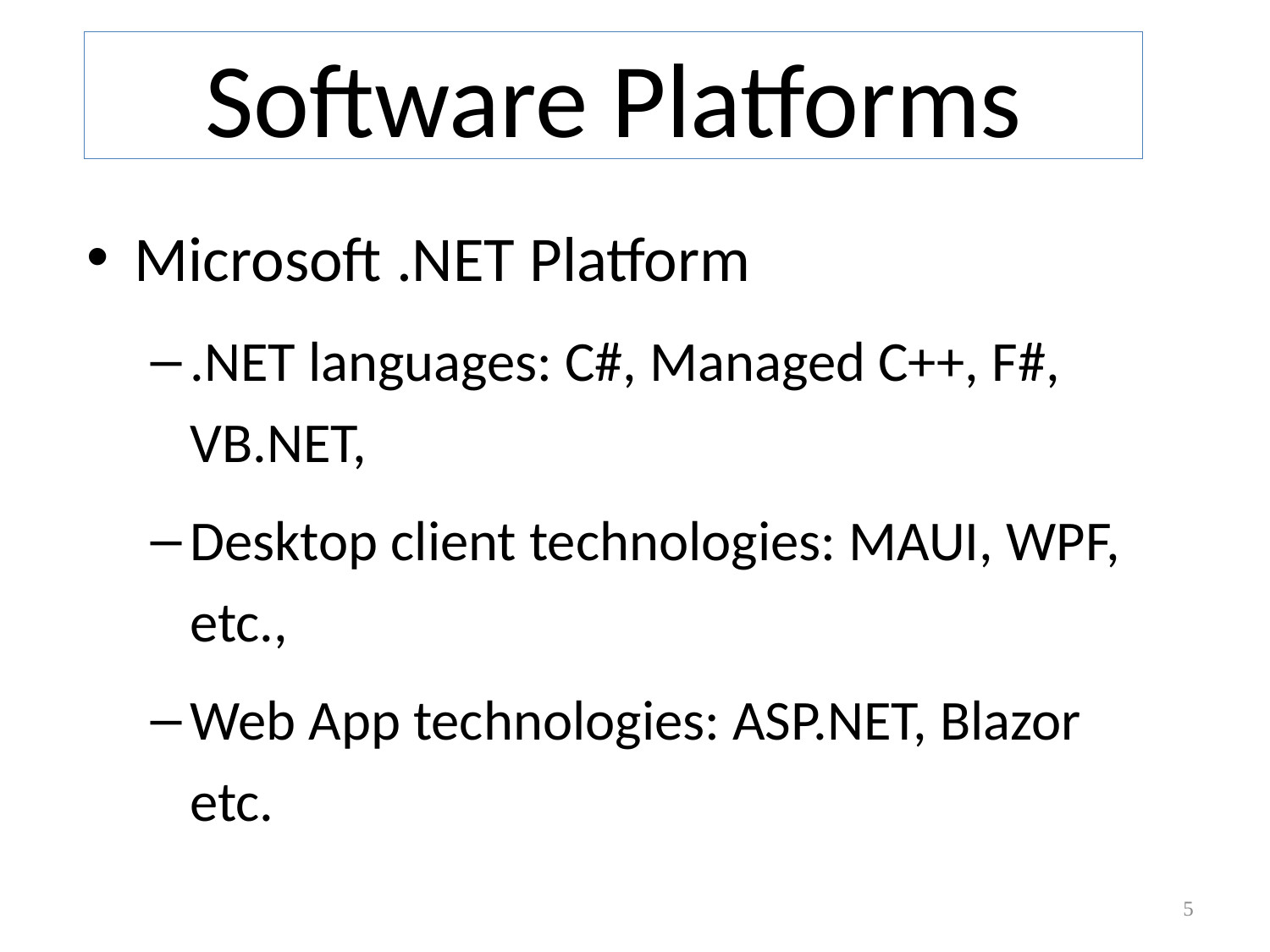

# Software Platforms
Microsoft .NET Platform
.NET languages: C#, Managed C++, F#, VB.NET,
Desktop client technologies: MAUI, WPF, etc.,
Web App technologies: ASP.NET, Blazor etc.
5